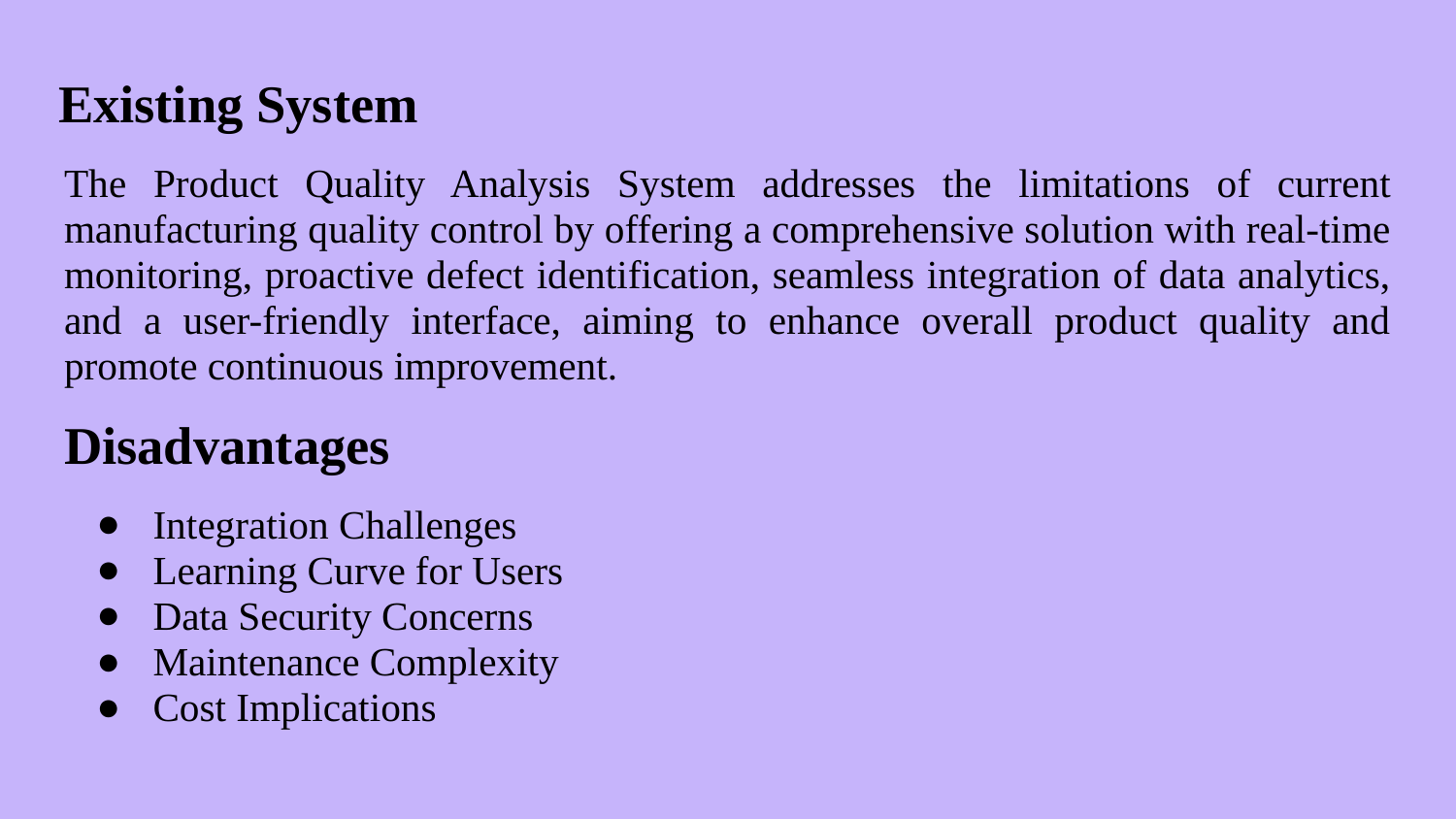

# Existing System
The Product Quality Analysis System addresses the limitations of current manufacturing quality control by offering a comprehensive solution with real-time monitoring, proactive defect identification, seamless integration of data analytics, and a user-friendly interface, aiming to enhance overall product quality and promote continuous improvement.
Disadvantages
Integration Challenges
Learning Curve for Users
Data Security Concerns
Maintenance Complexity
Cost Implications